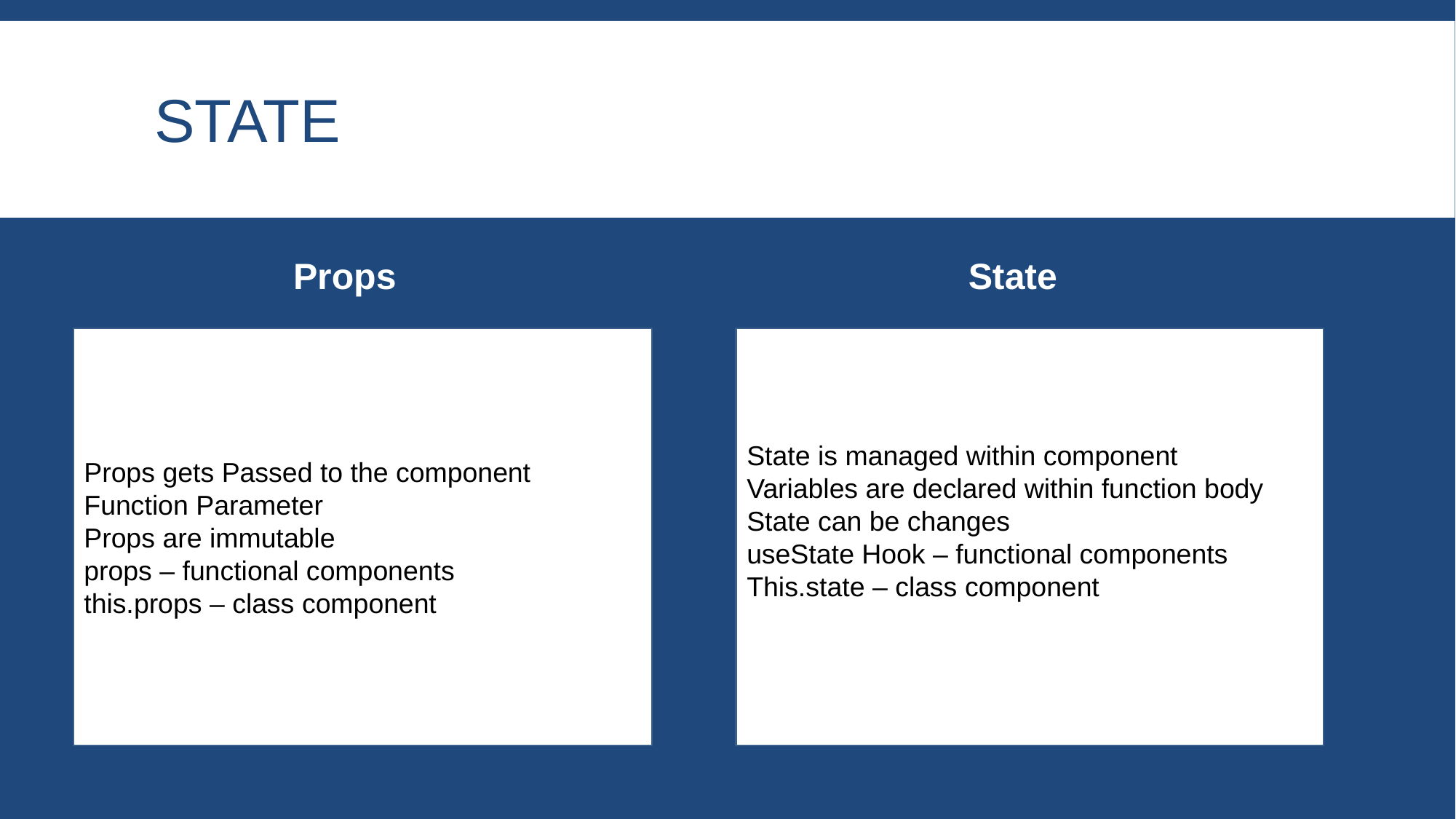

# State
Props
State

Props gets Passed to the component
Function Parameter
Props are immutable
props – functional components
this.props – class component

State is managed within component
Variables are declared within function body
State can be changes
useState Hook – functional components
This.state – class component